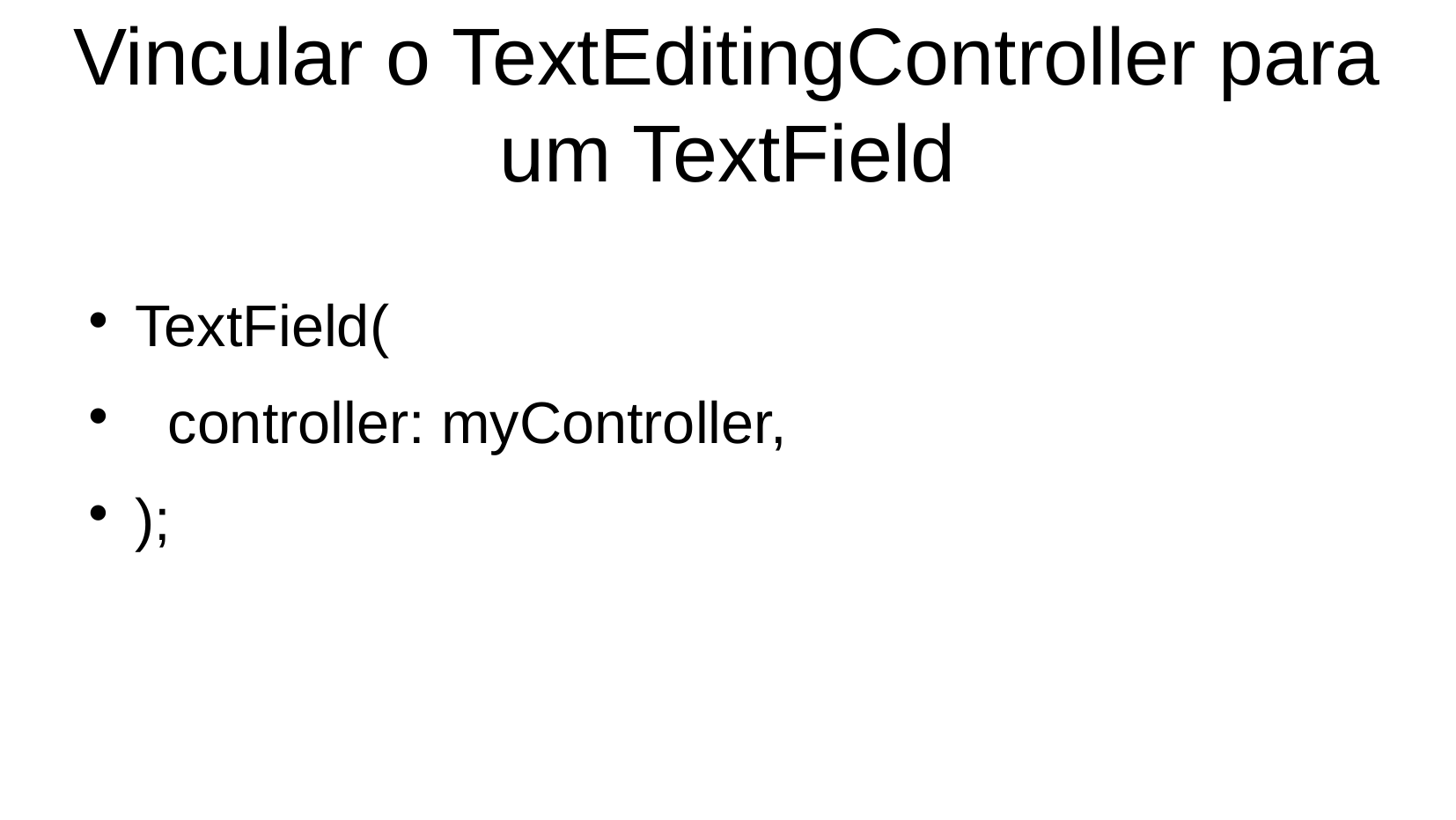

Vincular o TextEditingController para um TextField

TextField(
  controller: myController,
);